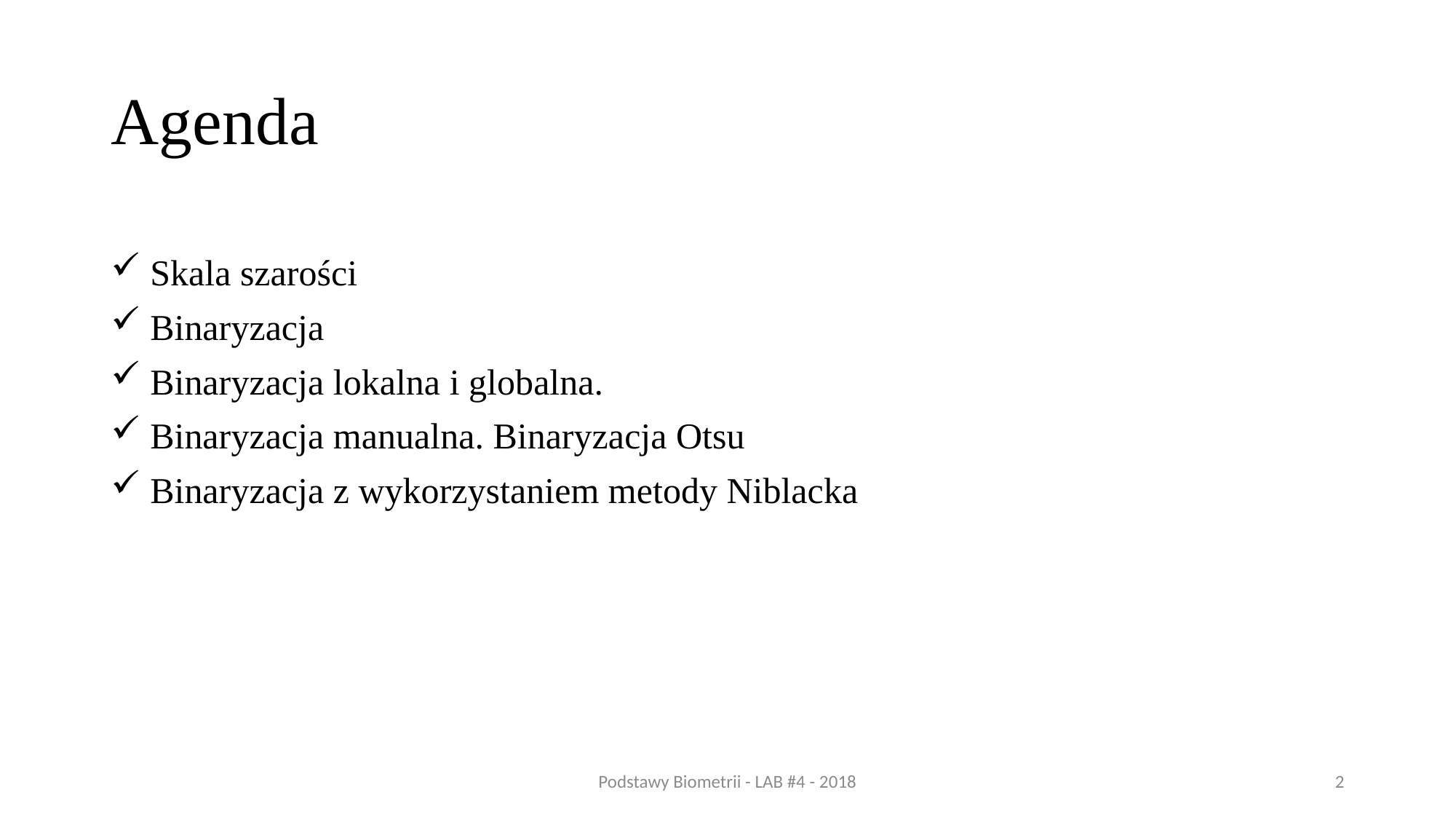

# Agenda
 Skala szarości
 Binaryzacja
 Binaryzacja lokalna i globalna.
 Binaryzacja manualna. Binaryzacja Otsu
 Binaryzacja z wykorzystaniem metody Niblacka
Podstawy Biometrii - LAB #4 - 2018
2